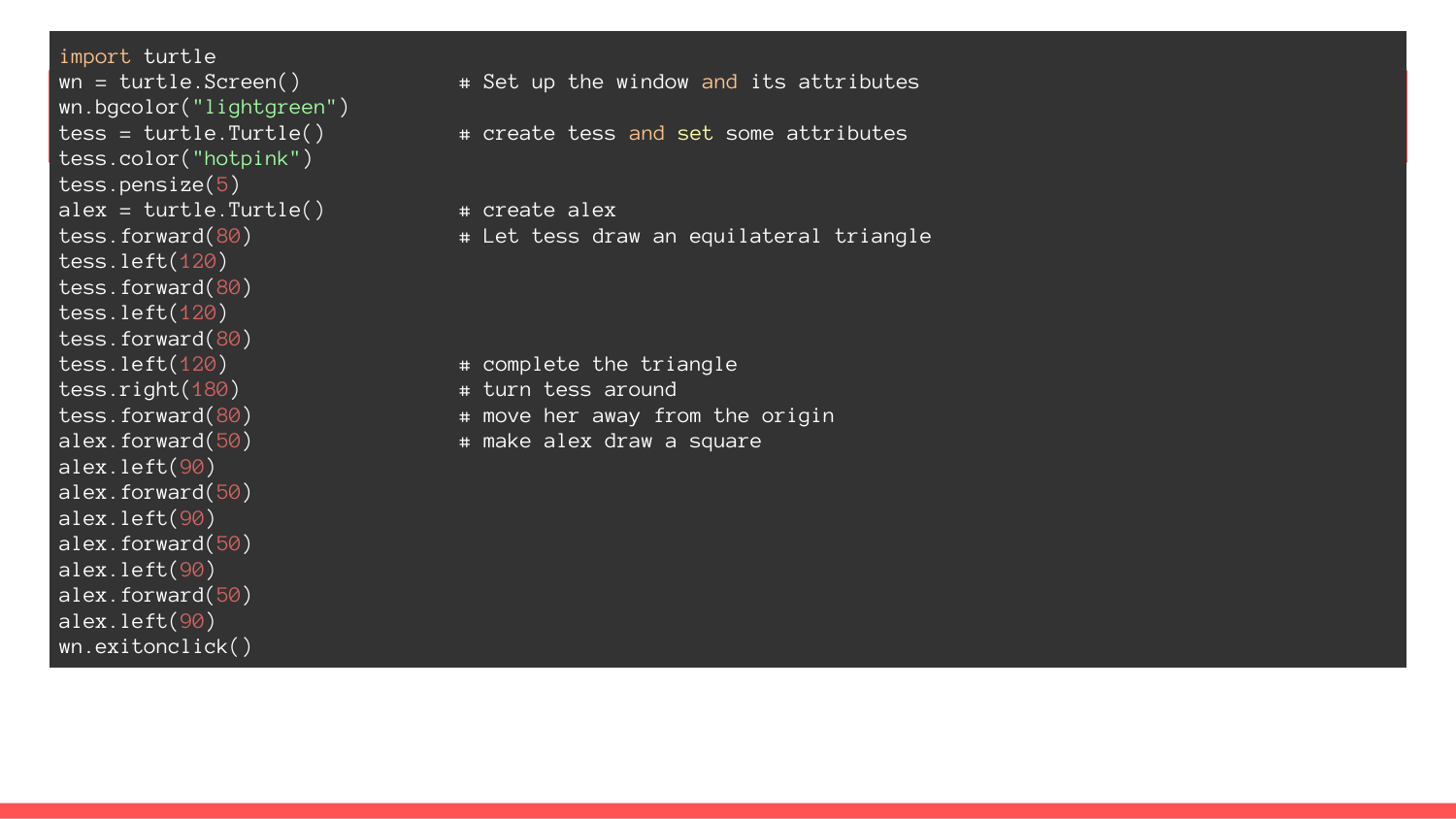

| import turtle wn = turtle.Screen() # Set up the window and its attributes wn.bgcolor("lightgreen") tess = turtle.Turtle() # create tess and set some attributes tess.color("hotpink") tess.pensize(5) alex = turtle.Turtle() # create alex tess.forward(80) # Let tess draw an equilateral triangle tess.left(120) tess.forward(80) tess.left(120) tess.forward(80) tess.left(120) # complete the triangle tess.right(180) # turn tess around tess.forward(80) # move her away from the origin alex.forward(50) # make alex draw a square alex.left(90) alex.forward(50) alex.left(90) alex.forward(50) alex.left(90) alex.forward(50) alex.left(90) wn.exitonclick() |
| --- |
# Few more functions